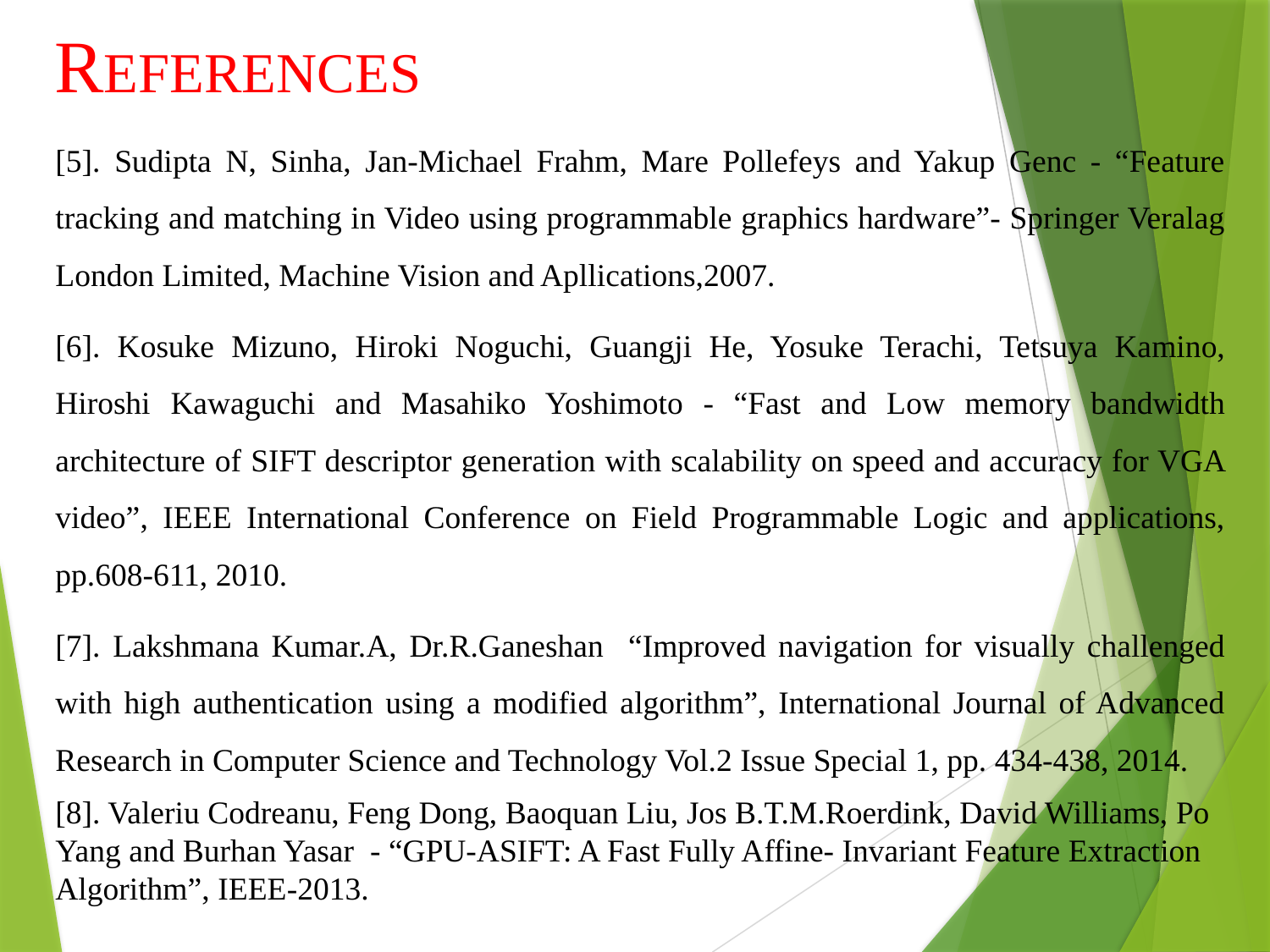

REFERENCES
[5]. Sudipta N, Sinha, Jan-Michael Frahm, Mare Pollefeys and Yakup Genc - “Feature tracking and matching in Video using programmable graphics hardware”- Springer Veralag London Limited, Machine Vision and Apllications,2007.
[6]. Kosuke Mizuno, Hiroki Noguchi, Guangji He, Yosuke Terachi, Tetsuya Kamino, Hiroshi Kawaguchi and Masahiko Yoshimoto - “Fast and Low memory bandwidth architecture of SIFT descriptor generation with scalability on speed and accuracy for VGA video”, IEEE International Conference on Field Programmable Logic and applications, pp.608-611, 2010.
[7]. Lakshmana Kumar.A, Dr.R.Ganeshan  “Improved navigation for visually challenged with high authentication using a modified algorithm”, International Journal of Advanced Research in Computer Science and Technology Vol.2 Issue Special 1, pp. 434-438, 2014.
[8]. Valeriu Codreanu, Feng Dong, Baoquan Liu, Jos B.T.M.Roerdink, David Williams, Po Yang and Burhan Yasar  - “GPU-ASIFT: A Fast Fully Affine- Invariant Feature Extraction Algorithm”, IEEE-2013.